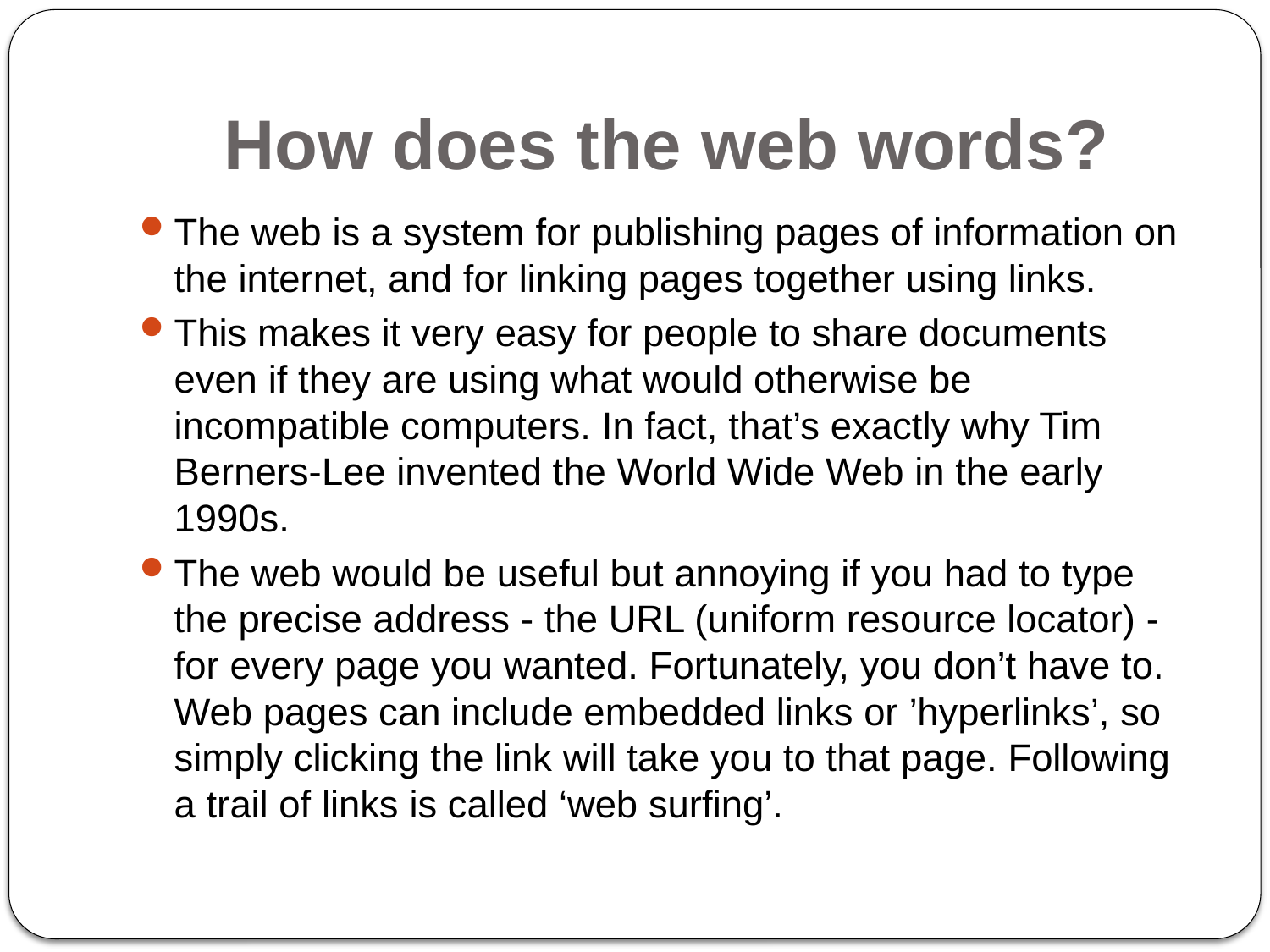

# How does the web words?
The web is a system for publishing pages of information on the internet, and for linking pages together using links.
This makes it very easy for people to share documents even if they are using what would otherwise be incompatible computers. In fact, that’s exactly why Tim Berners-Lee invented the World Wide Web in the early 1990s.
The web would be useful but annoying if you had to type the precise address - the URL (uniform resource locator) - for every page you wanted. Fortunately, you don’t have to. Web pages can include embedded links or ’hyperlinks’, so simply clicking the link will take you to that page. Following a trail of links is called ‘web surfing’.